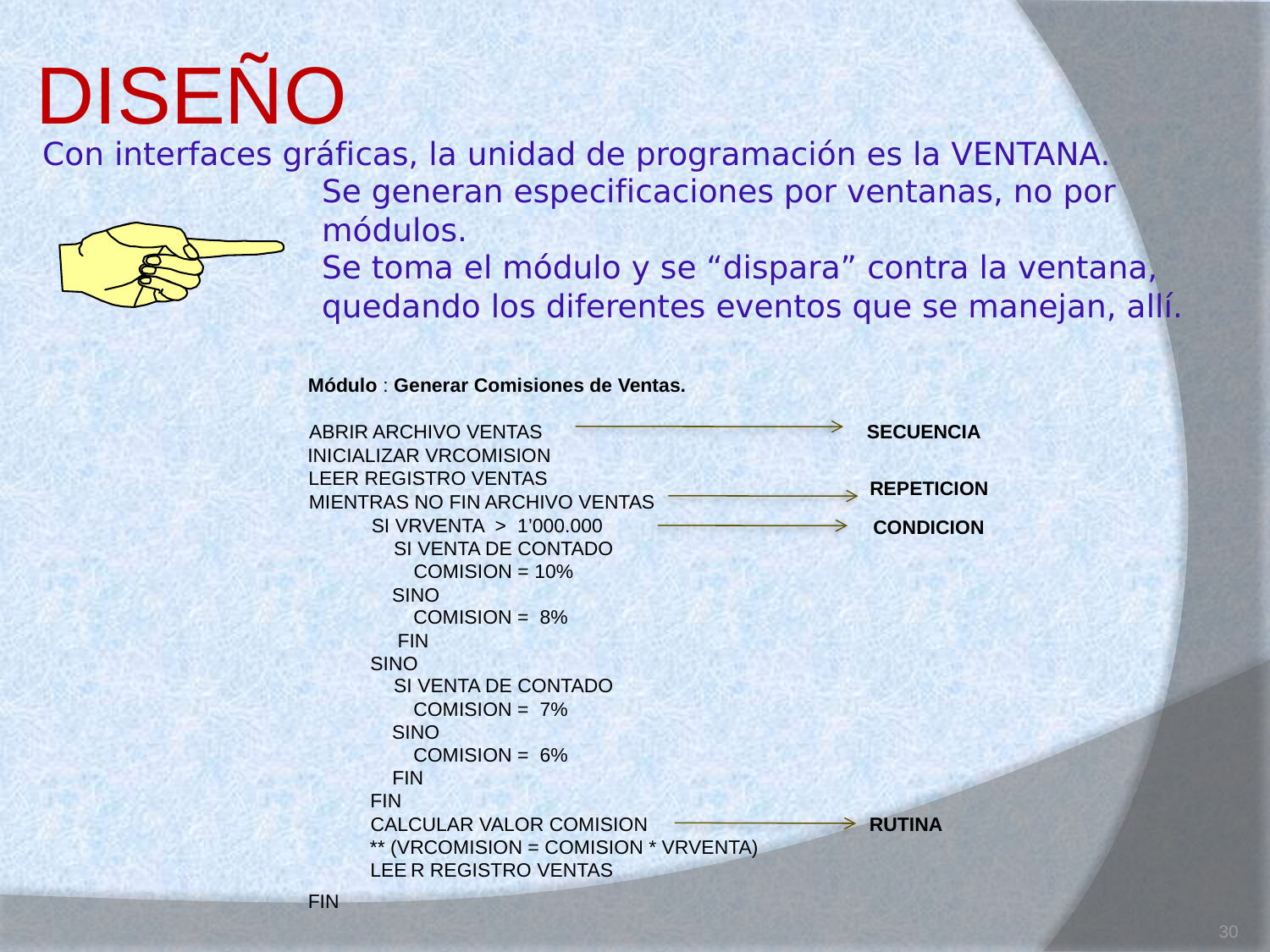

# DISEÑO
Con interfaces gráficas, la unidad de programación es la VENTANA.
	               Se generan especificaciones por ventanas, no por
	               módulos.
	               Se toma el módulo y se “dispara” contra la ventana,
	               quedando los diferentes eventos que se manejan, allí.

Módulo
 : Generar Comisiones de Ventas.
ABRIR ARCHIVO VENTAS
INICIALIZAR VRCOMISION
LEER REGISTRO VENTAS

MIENTRAS NO FIN ARCHIVO VENTAS
SI VRVENTA  >  1’000.000

    SI VENTA DE CONTADO
        COMISION = 10%
    SINO
        COMISION =  8%
     FIN
SINO
    SI VENTA DE CONTADO
        COMISION =  7%
    SINO
        COMISION =  6%
    FIN
FIN
CALCULAR VALOR COMISION
** (VRCOMISION = COMISION * VRVENTA)
LEE
R REGISTRO VENTAS
SECUENCIA
REPETICION
CONDICION
RUTINA
FIN
30